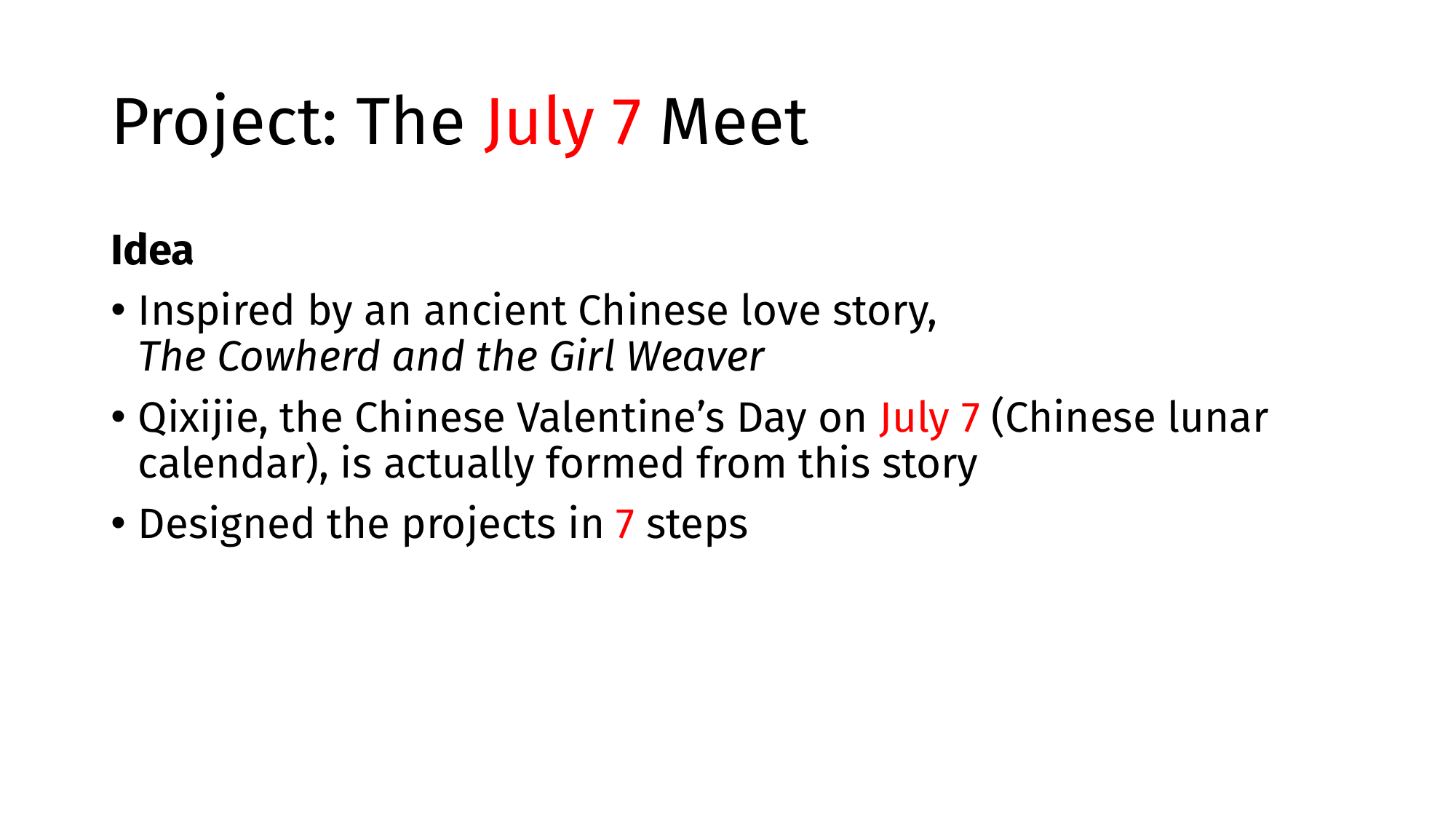

# Project: The July 7 Meet
Idea
Inspired by an ancient Chinese love story, The Cowherd and the Girl Weaver
Qixijie, the Chinese Valentine’s Day on July 7 (Chinese lunar calendar), is actually formed from this story
Designed the projects in 7 steps